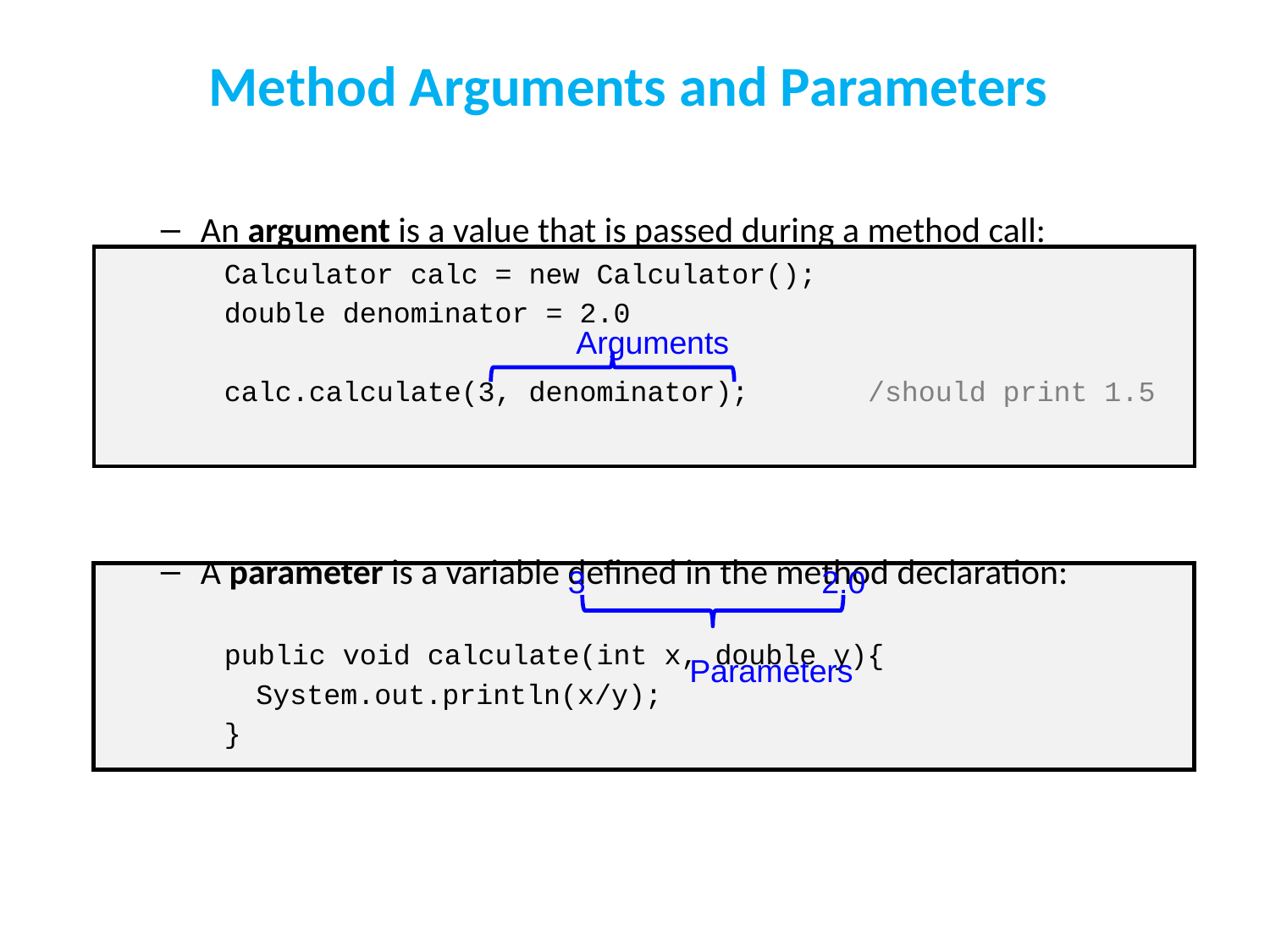

# Method Arguments and Parameters
An argument is a value that is passed during a method call:
Calculator calc = new Calculator();
double denominator = 2.0

calc.calculate(3, denominator);       /should print 1.5

A parameter is a variable defined in the method declaration:

public void calculate(int x, double y){
	System.out.println(x/y);
}

Arguments

3
2.0

Parameters